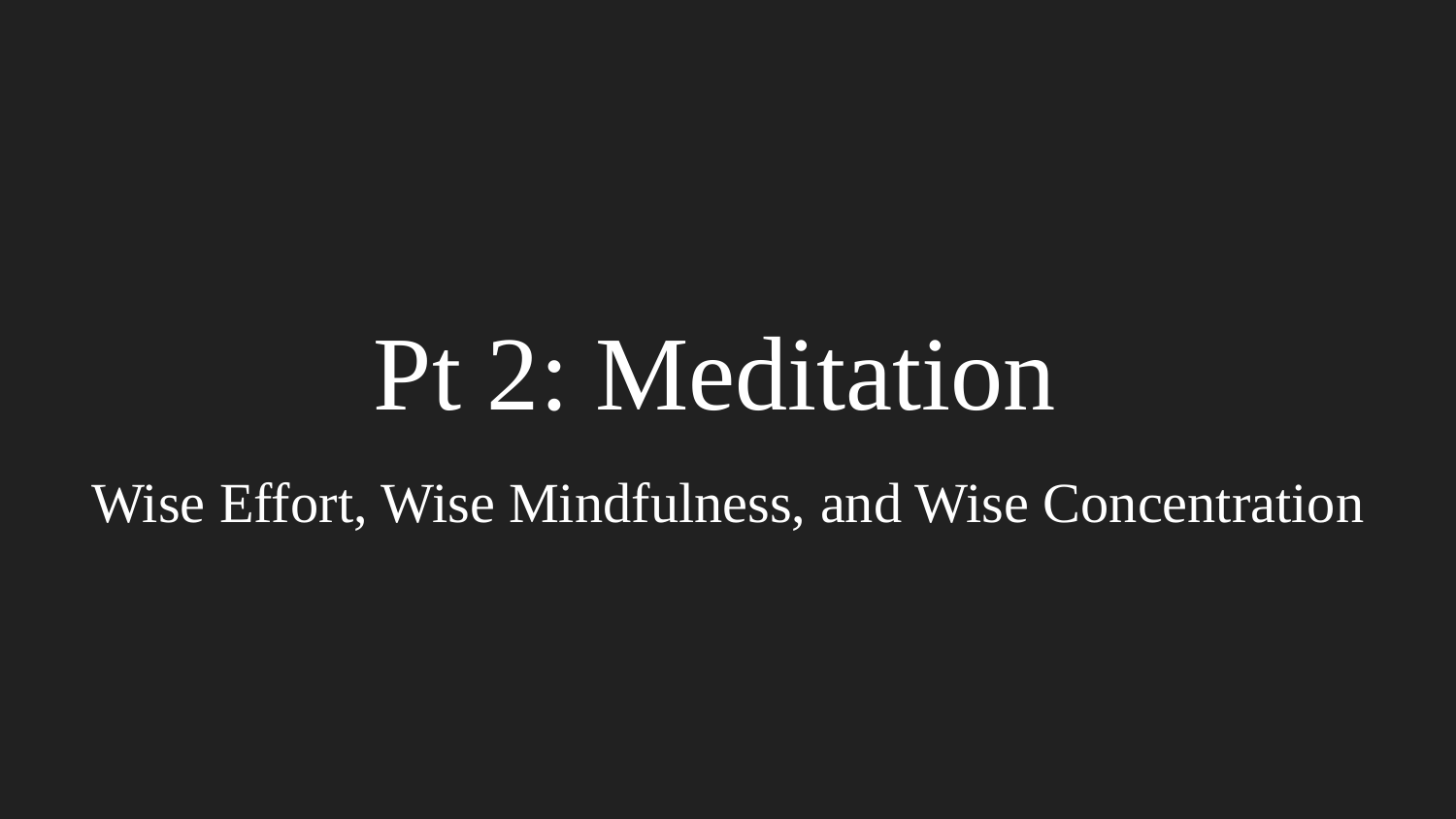

# Pt 2: Meditation
Wise Effort, Wise Mindfulness, and Wise Concentration